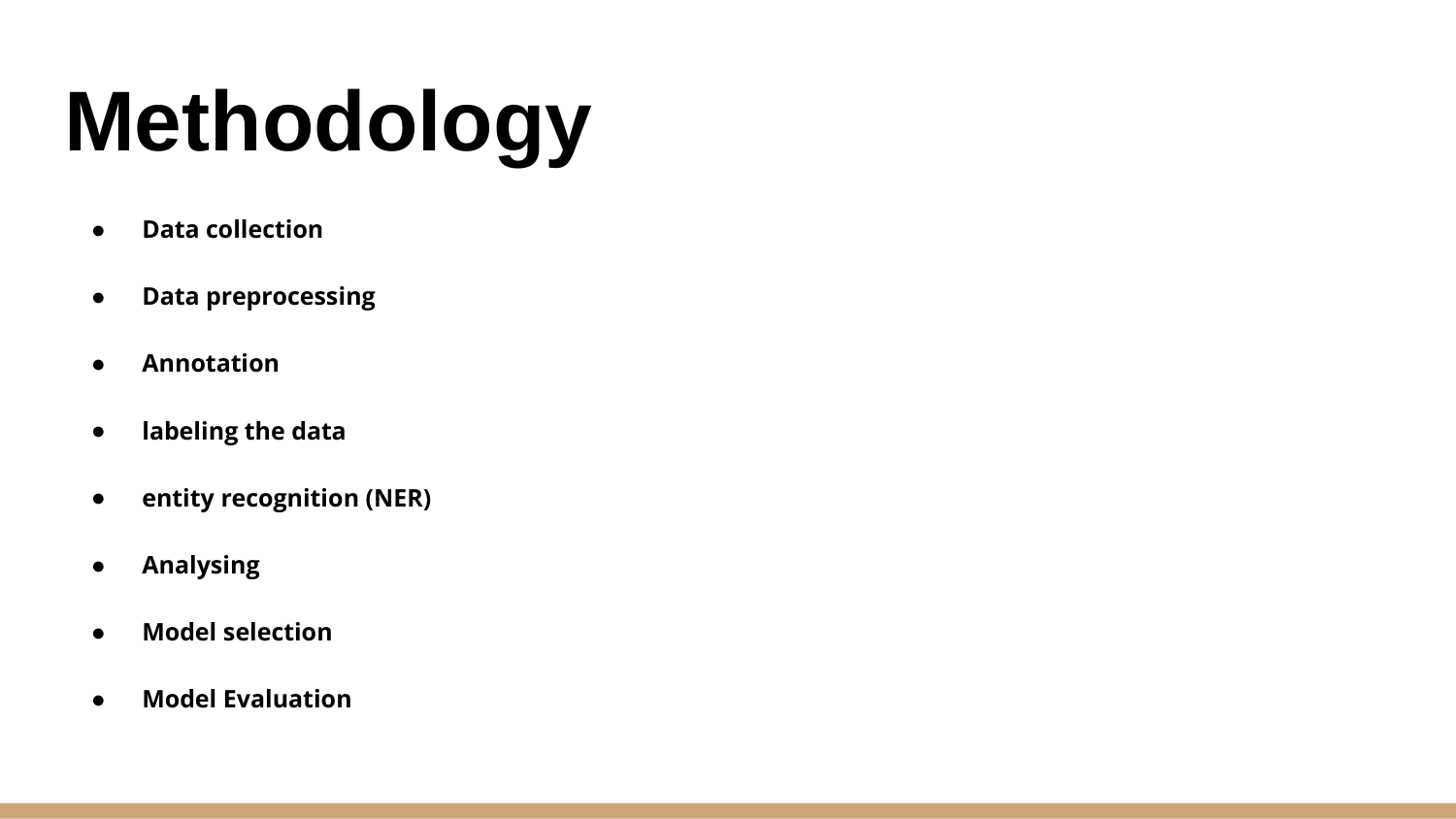

# Methodology
Data collection

Data preprocessing

Annotation

labeling the data

entity recognition (NER)

Analysing

Model selection

Model Evaluation